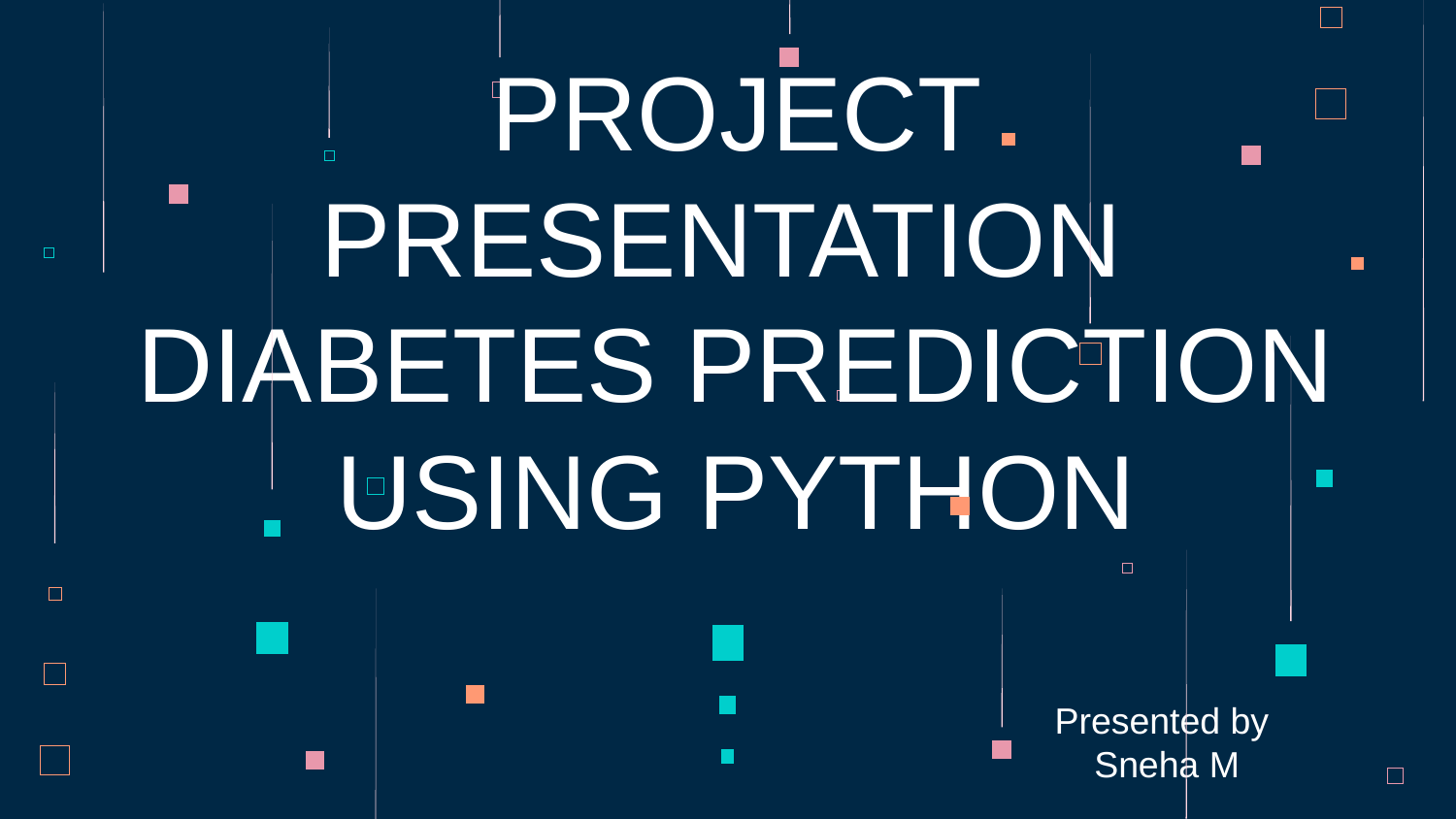

# PROJECT PRESENTATION DIABETES PREDICTION USING PYTHON

Presented by
Sneha M